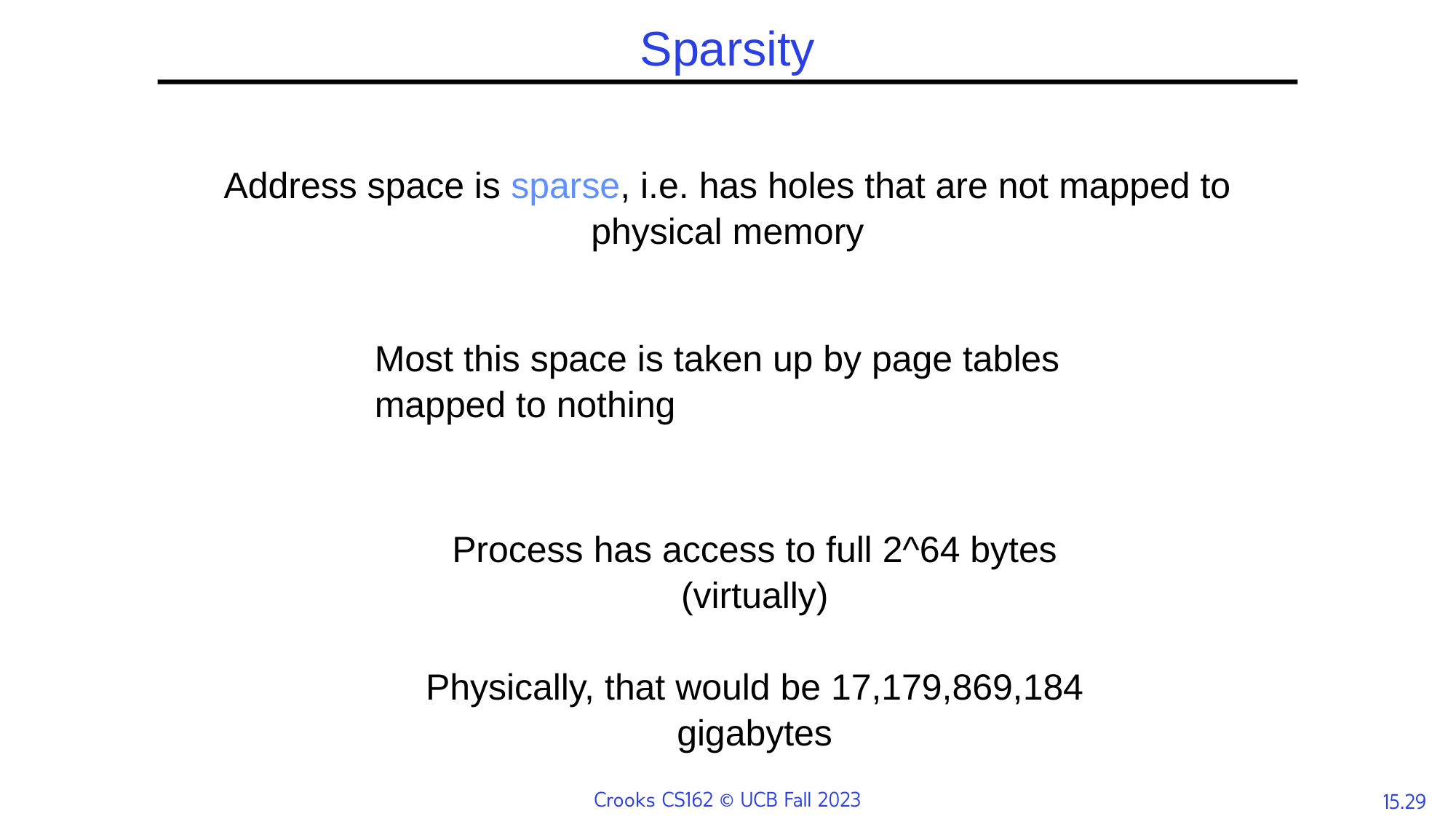

# Sparsity
Address space is sparse, i.e. has holes that are not mapped to physical memory
Most this space is taken up by page tables mapped to nothing
Process has access to full 2^64 bytes (virtually)

Physically, that would be 17,179,869,184 gigabytes